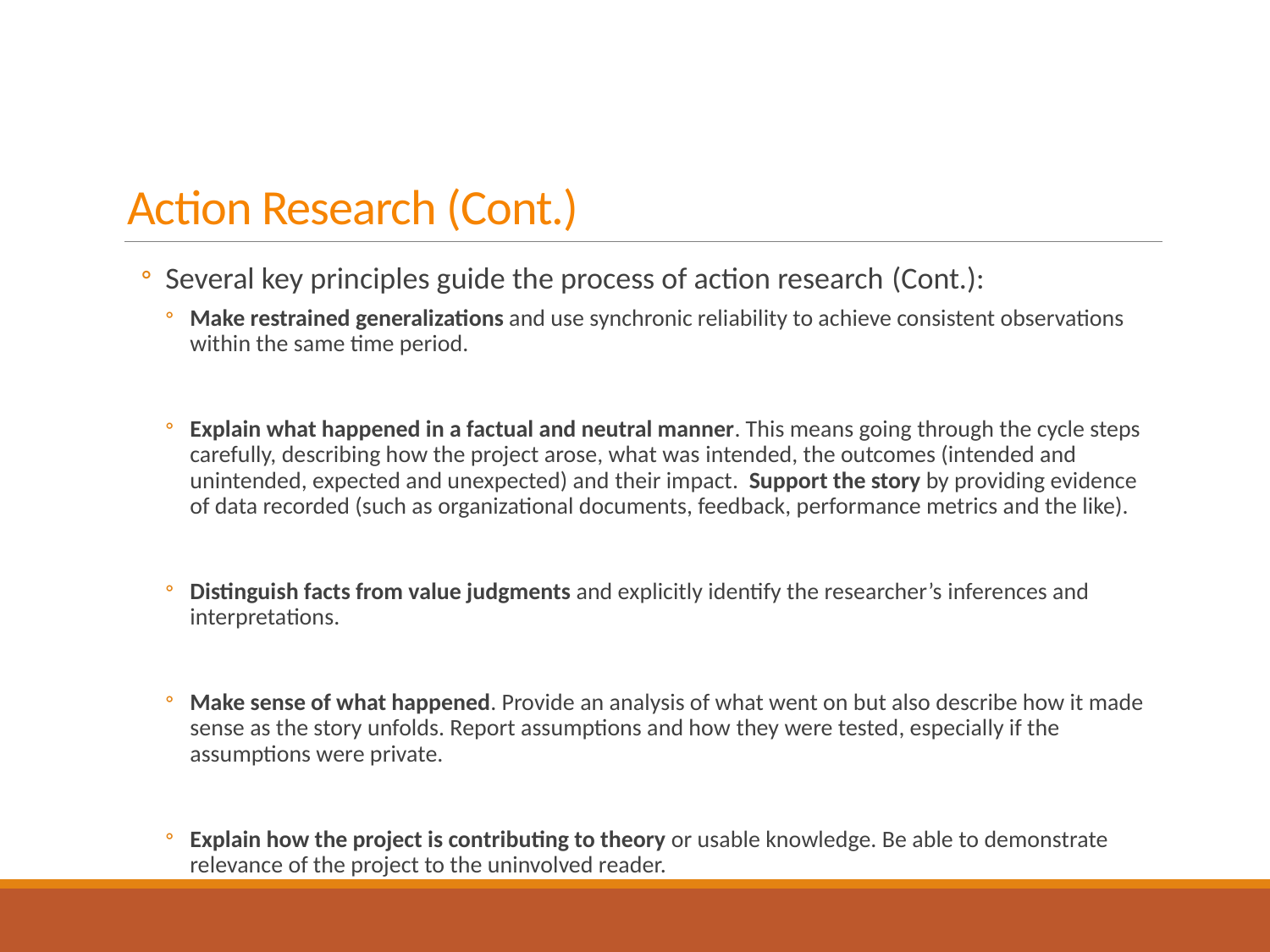

# Action Research (Cont.)
Several key principles guide the process of action research (Cont.):
Make restrained generalizations and use synchronic reliability to achieve consistent observations within the same time period.

Explain what happened in a factual and neutral manner. This means going through the cycle steps carefully, describing how the project arose, what was intended, the outcomes (intended and unintended, expected and unexpected) and their impact.  Support the story by providing evidence of data recorded (such as organizational documents, feedback, performance metrics and the like).

Distinguish facts from value judgments and explicitly identify the researcher’s inferences and interpretations.

Make sense of what happened. Provide an analysis of what went on but also describe how it made sense as the story unfolds. Report assumptions and how they were tested, especially if the assumptions were private.

Explain how the project is contributing to theory or usable knowledge. Be able to demonstrate relevance of the project to the uninvolved reader.